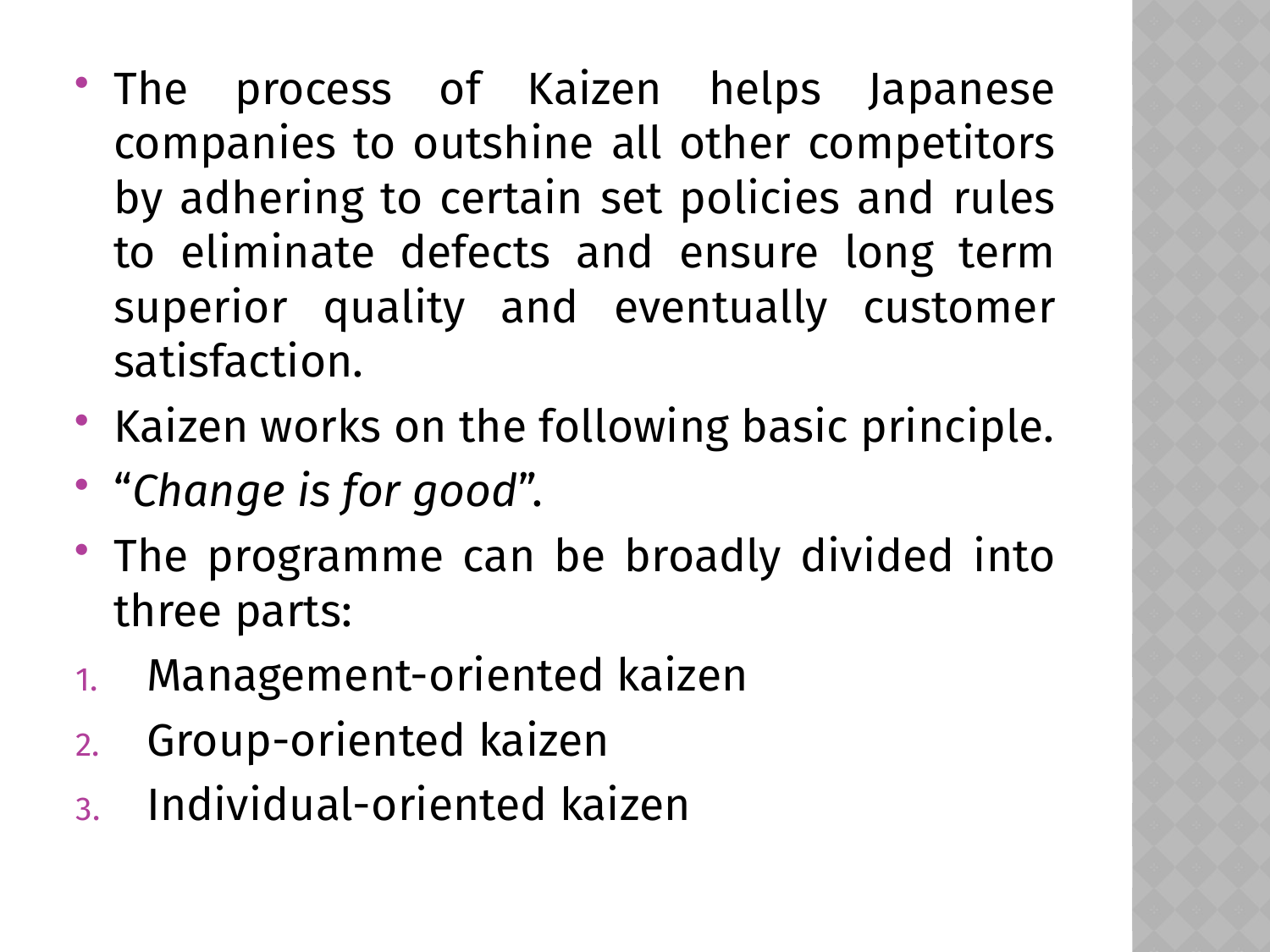

The process of Kaizen helps Japanese companies to outshine all other competitors by adhering to certain set policies and rules to eliminate defects and ensure long term superior quality and eventually customer satisfaction.
Kaizen works on the following basic principle.
“Change is for good”.
The programme can be broadly divided into three parts:
Management-oriented kaizen
Group-oriented kaizen
Individual-oriented kaizen